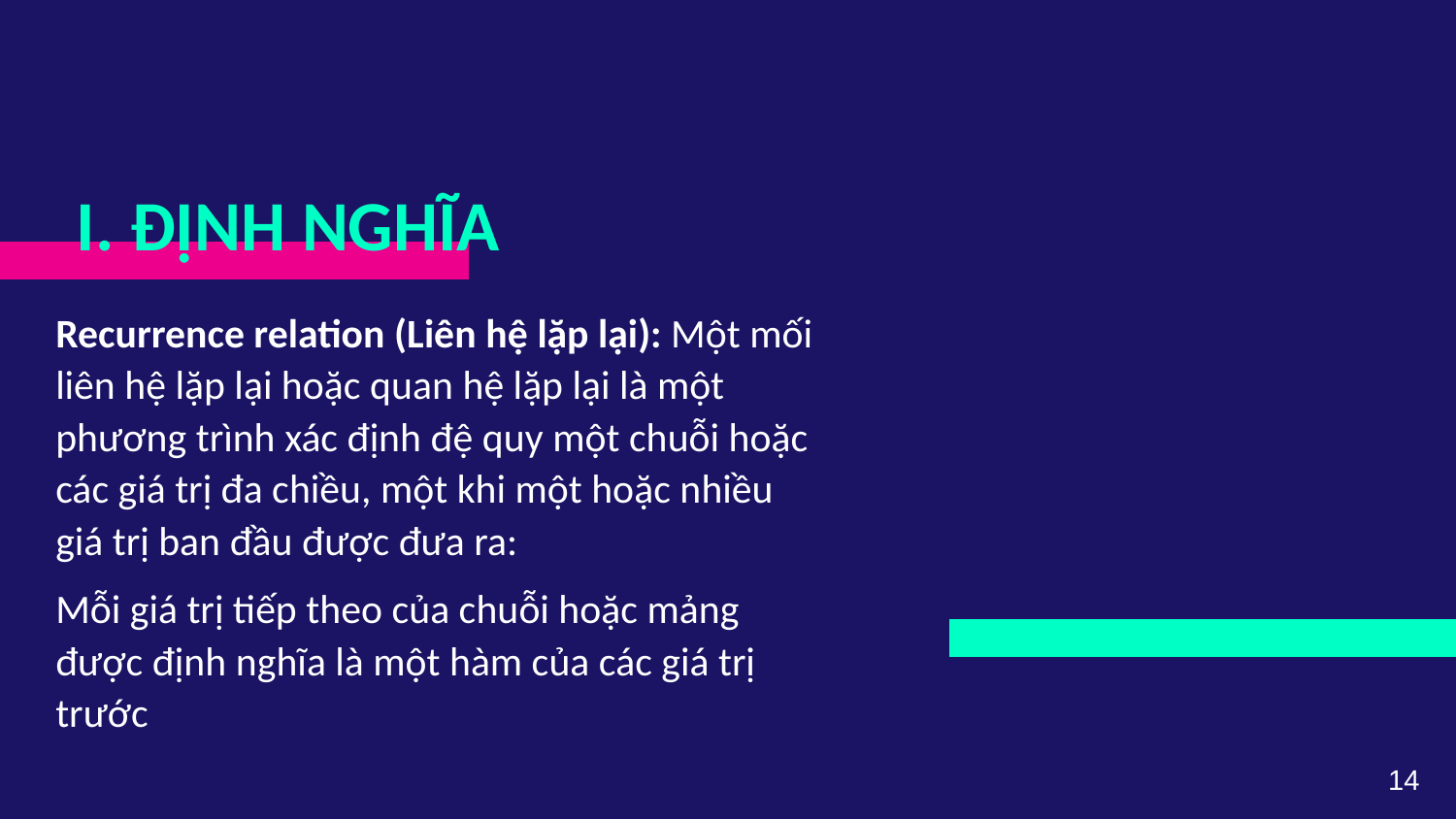

# I. ĐỊNH NGHĨA
​
Recurrence relation (Liên hệ lặp lại): Một mối liên hệ lặp lại hoặc quan hệ lặp lại là một phương trình xác định đệ quy một chuỗi hoặc các giá trị đa chiều, một khi một hoặc nhiều giá trị ban đầu được đưa ra:
Mỗi giá trị tiếp theo của chuỗi hoặc mảng được định nghĩa là một hàm của các giá trị trước

14